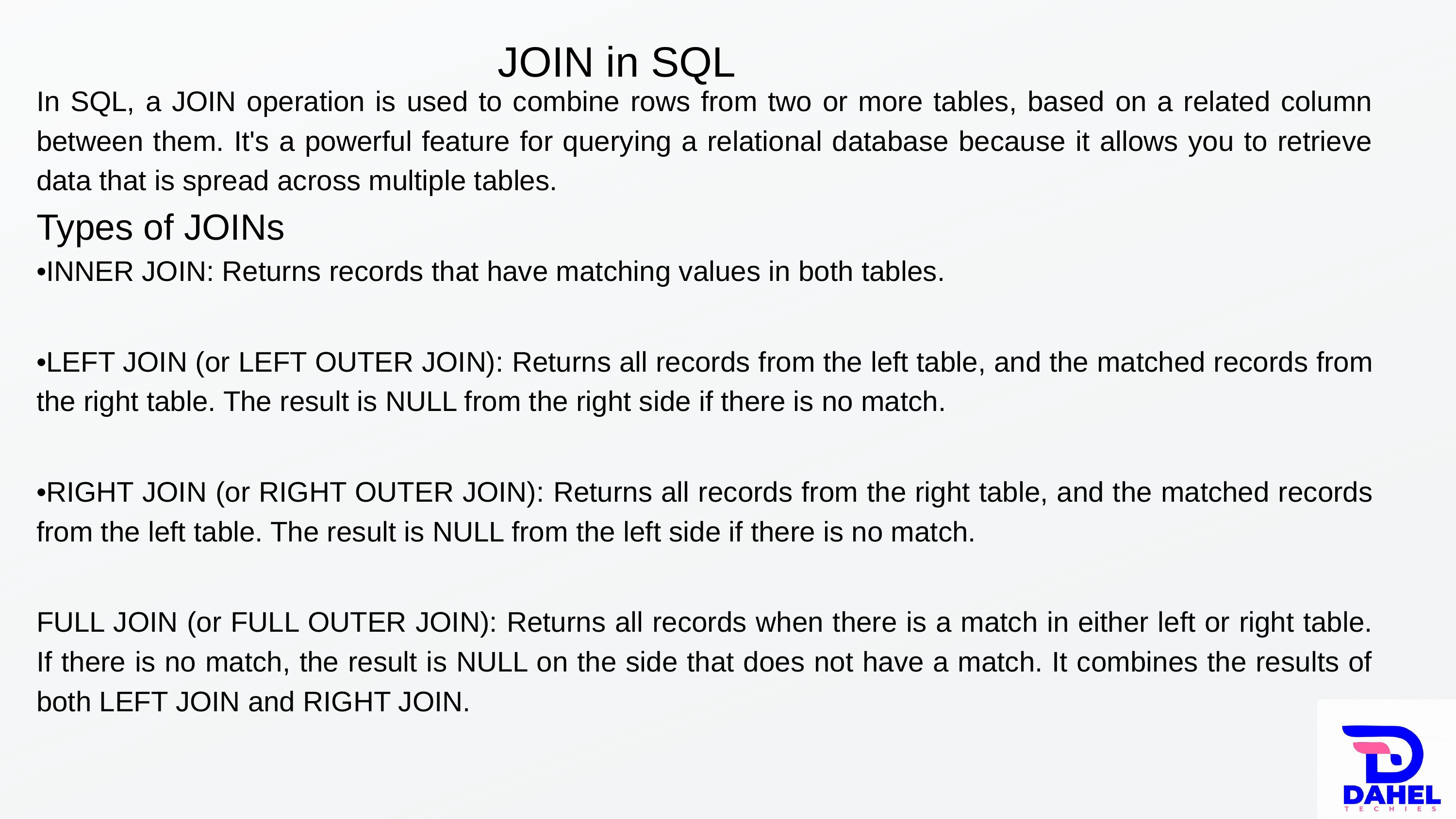

JOIN in SQL

In SQL, a JOIN operation is used to combine rows from two or more tables, based on a related column between them. It's a powerful feature for querying a relational database because it allows you to retrieve data that is spread across multiple tables.
Types of JOINs
•INNER JOIN: Returns records that have matching values in both tables.

•LEFT JOIN (or LEFT OUTER JOIN): Returns all records from the left table, and the matched records from the right table. The result is NULL from the right side if there is no match.

•RIGHT JOIN (or RIGHT OUTER JOIN): Returns all records from the right table, and the matched records from the left table. The result is NULL from the left side if there is no match.

FULL JOIN (or FULL OUTER JOIN): Returns all records when there is a match in either left or right table. If there is no match, the result is NULL on the side that does not have a match. It combines the results of both LEFT JOIN and RIGHT JOIN.